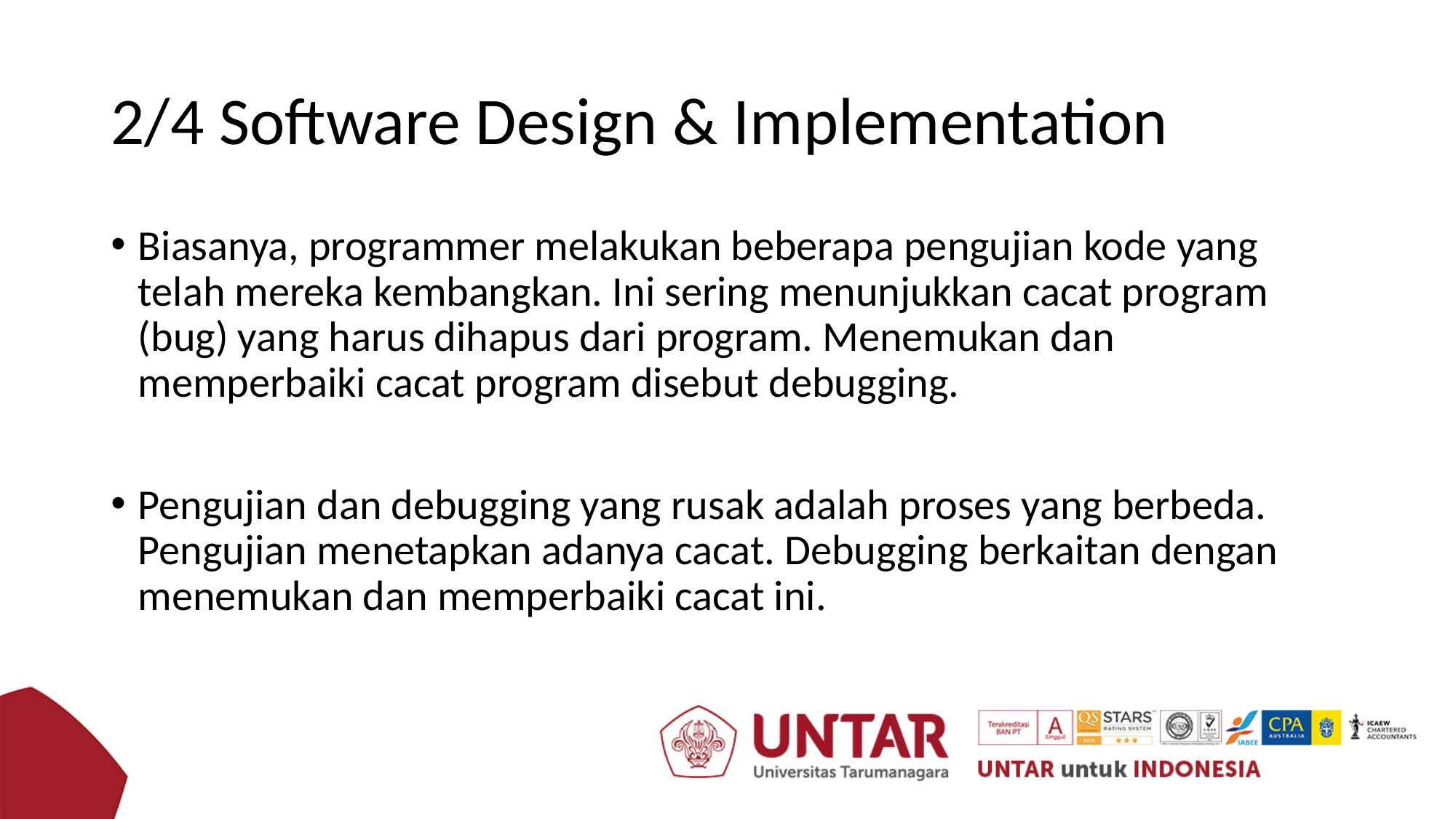

# 2/4 Software Design & Implementation
Biasanya, programmer melakukan beberapa pengujian kode yang telah mereka kembangkan. Ini sering menunjukkan cacat program (bug) yang harus dihapus dari program. Menemukan dan memperbaiki cacat program disebut debugging.

Pengujian dan debugging yang rusak adalah proses yang berbeda. Pengujian menetapkan adanya cacat. Debugging berkaitan dengan menemukan dan memperbaiki cacat ini.